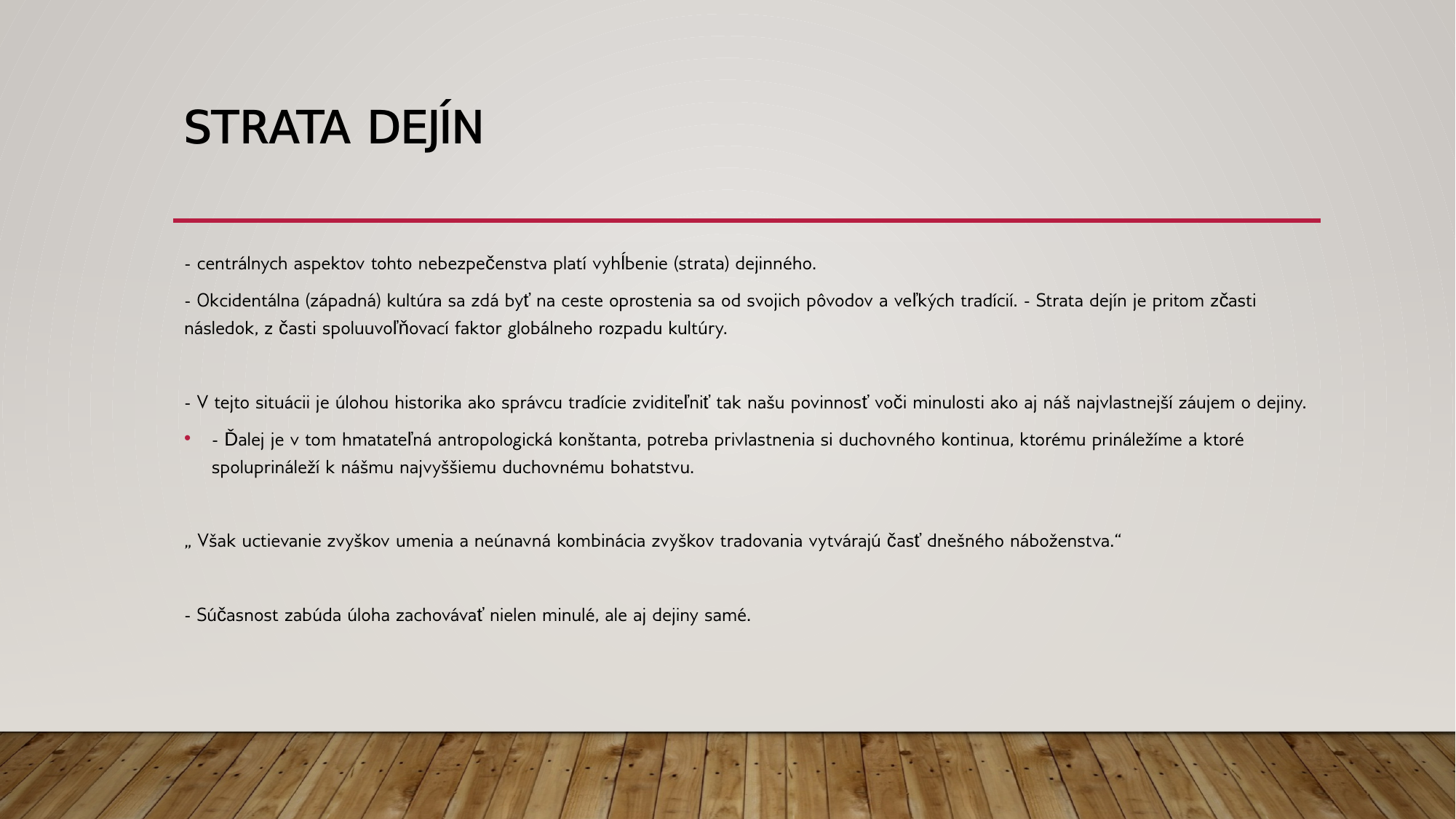

# Strata dejín
- centrálnych aspektov tohto nebezpečenstva platí vyhĺbenie (strata) dejinného.
- Okcidentálna (západná) kultúra sa zdá byť na ceste oprostenia sa od svojich pôvodov a veľkých tradícií. - Strata dejín je pritom zčasti následok, z časti spoluuvoľňovací faktor globálneho rozpadu kultúry.

- V tejto situácii je úlohou historika ako správcu tradície zviditeľniť tak našu povinnosť voči minulosti ako aj náš najvlastnejší záujem o dejiny.
- Ďalej je v tom hmatateľná antropologická konštanta, potreba privlastnenia si duchovného kontinua, ktorému prináležíme a ktoré spoluprináleží k nášmu najvyššiemu duchovnému bohatstvu.

„ Však uctievanie zvyškov umenia a neúnavná kombinácia zvyškov tradovania vytvárajú časť dnešného náboženstva.“

- Súčasnost zabúda úloha zachovávať nielen minulé, ale aj dejiny samé.